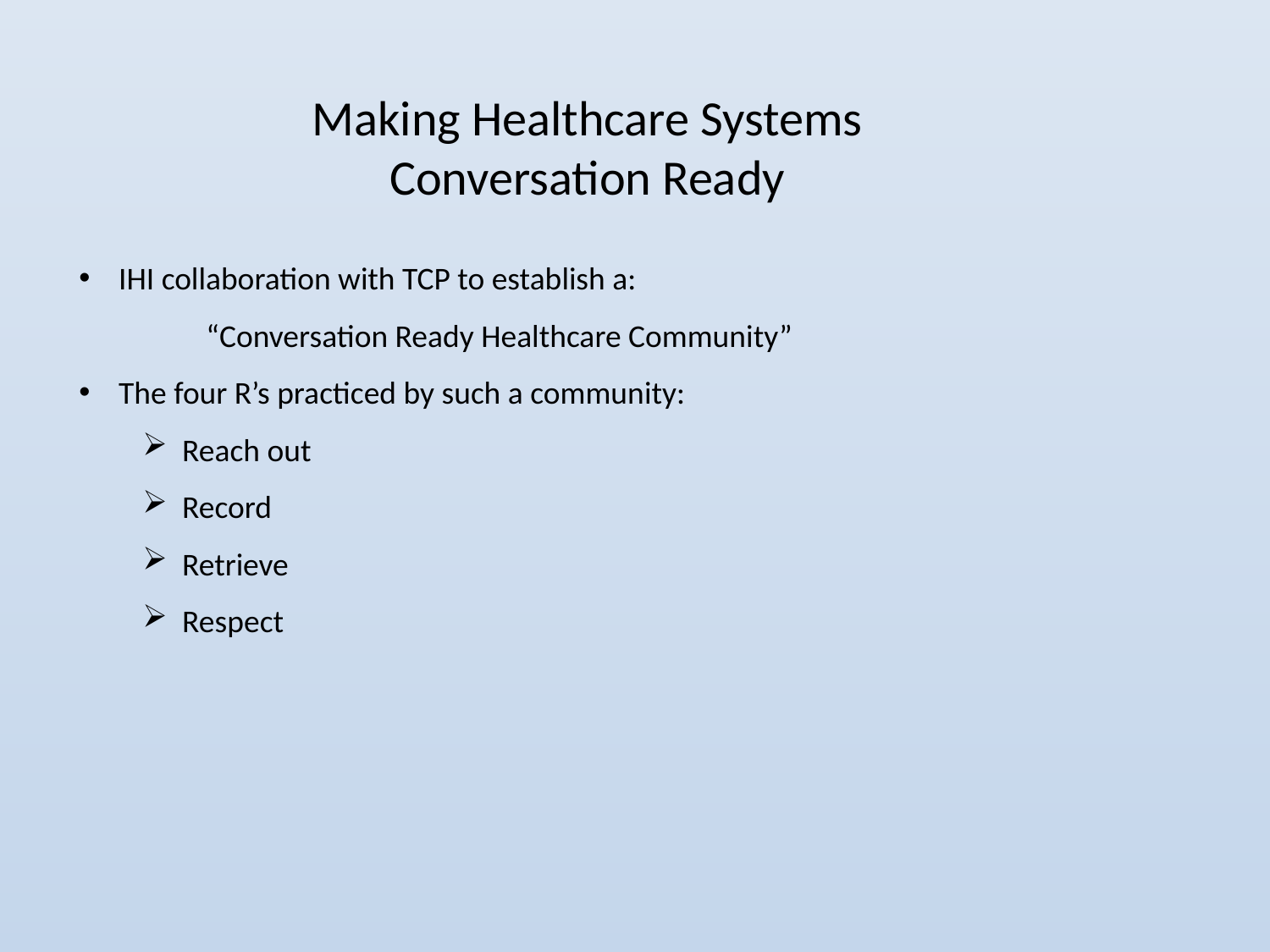

Making Healthcare Systems Conversation Ready
IHI collaboration with TCP to establish a:
 	“Conversation Ready Healthcare Community”
The four R’s practiced by such a community:
Reach out
Record
Retrieve
Respect